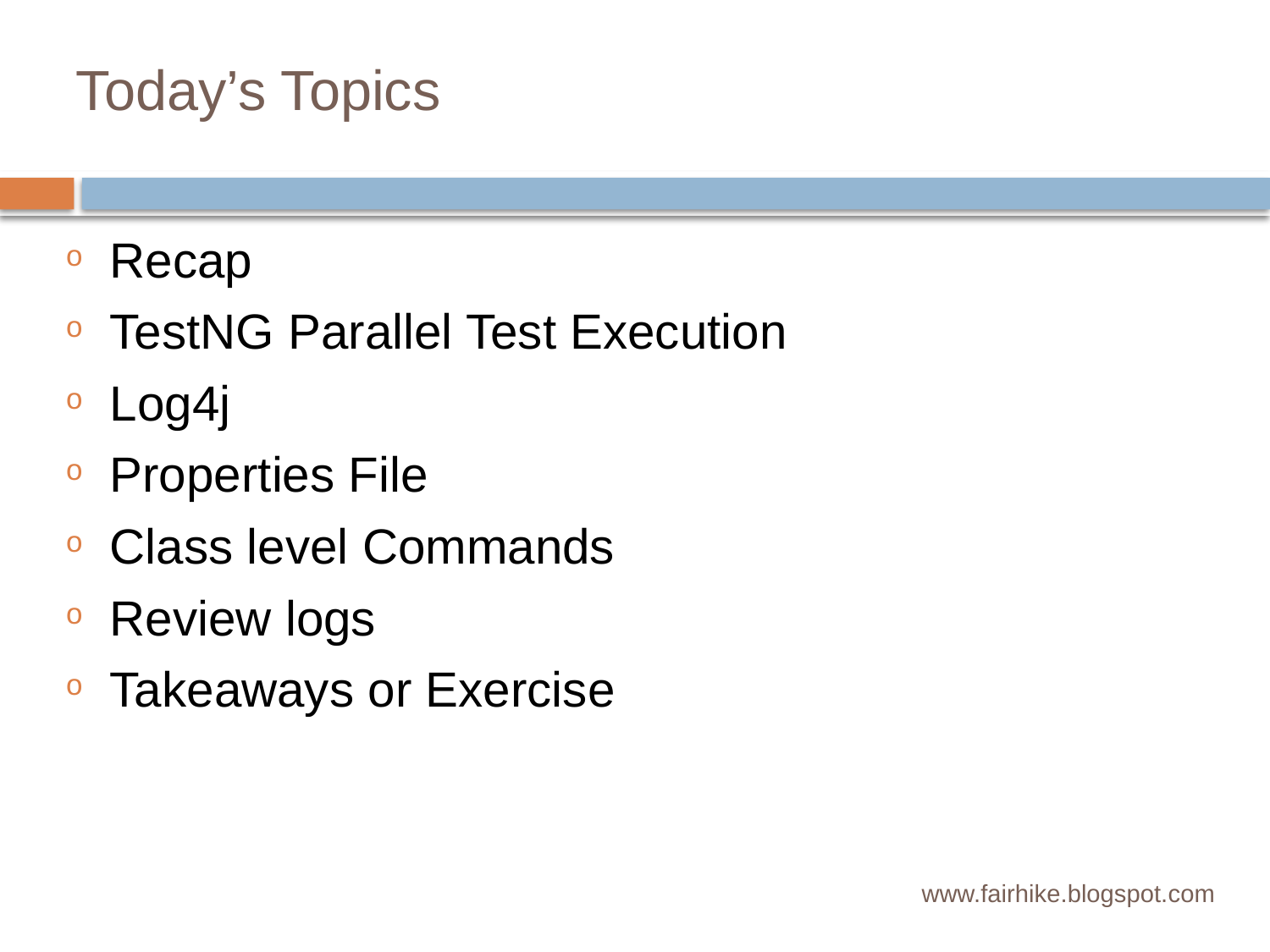

# Today’s Topics
Recap
TestNG Parallel Test Execution
Log4j
Properties File
Class level Commands
Review logs
Takeaways or Exercise

www.fairhike.blogspot.com